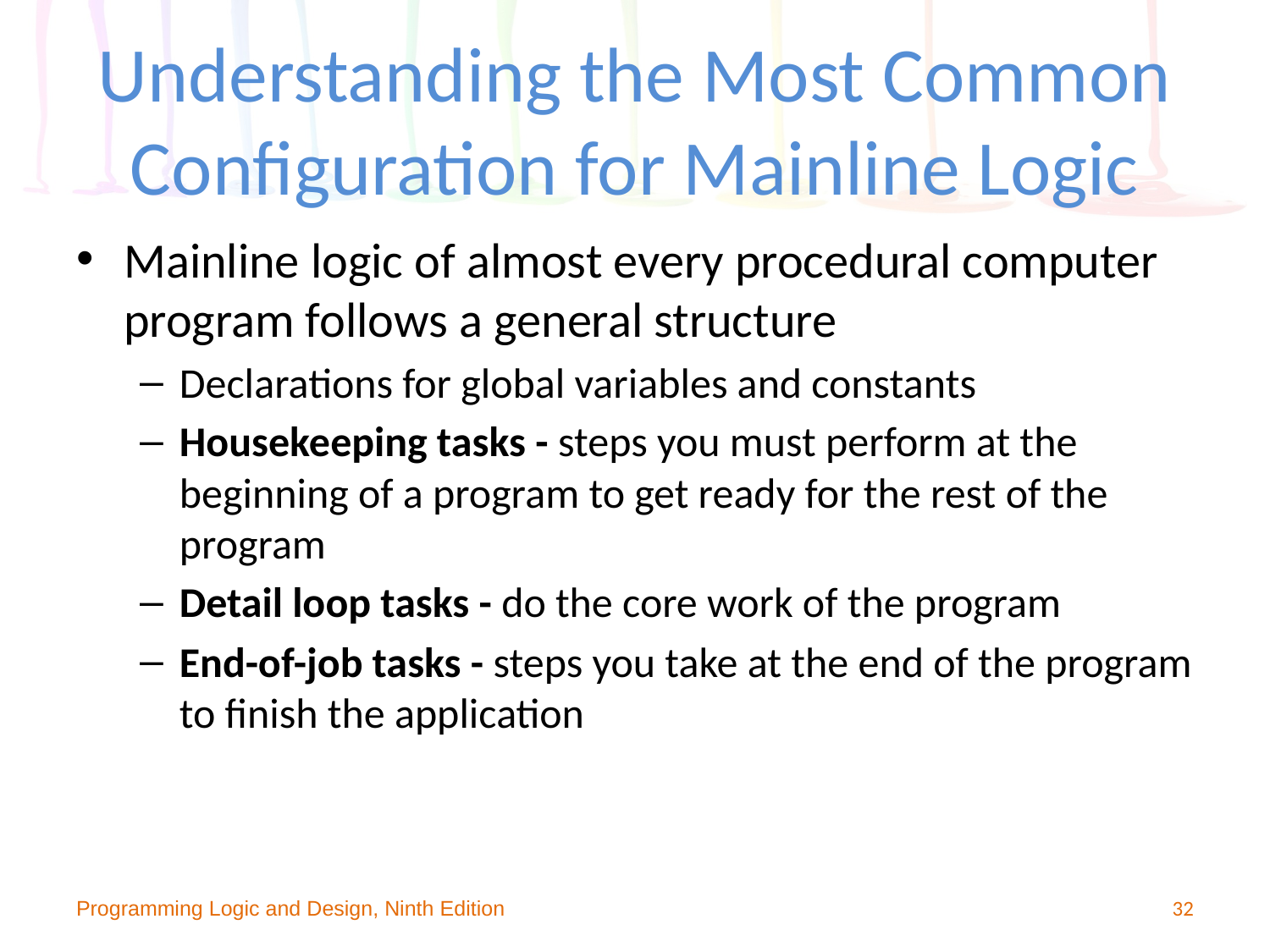

# Understanding the Most Common Configuration for Mainline Logic
Mainline logic of almost every procedural computer program follows a general structure
Declarations for global variables and constants
Housekeeping tasks - steps you must perform at the beginning of a program to get ready for the rest of the program
Detail loop tasks - do the core work of the program
End-of-job tasks - steps you take at the end of the program to finish the application
Programming Logic and Design, Ninth Edition
32